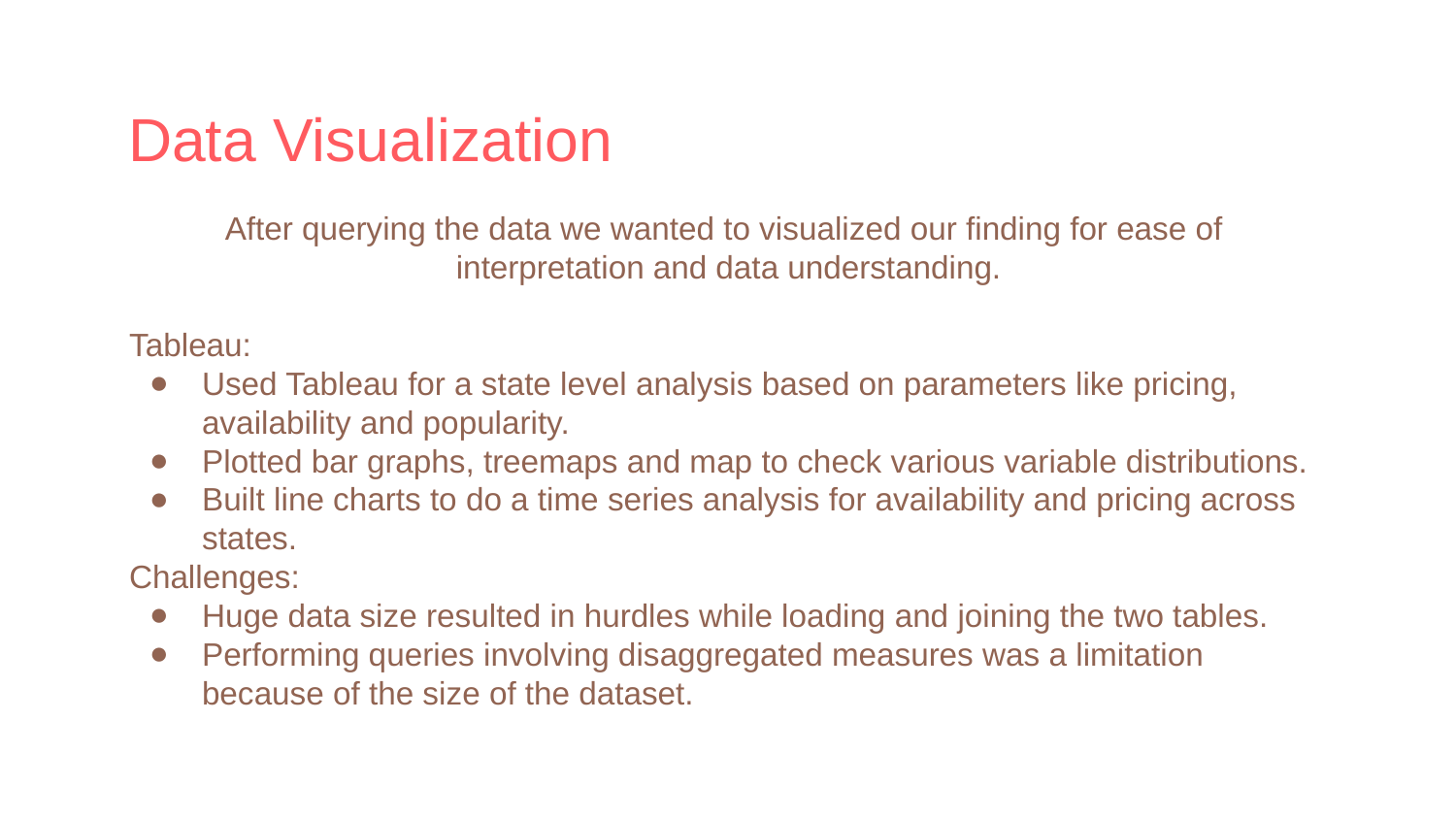

# Data Visualization
After querying the data we wanted to visualized our finding for ease of  interpretation and data understanding.

Tableau:
Used Tableau for a state level analysis based on parameters like pricing, availability and popularity.
Plotted bar graphs, treemaps and map to check various variable distributions.
Built line charts to do a time series analysis for availability and pricing across states.
Challenges:
Huge data size resulted in hurdles while loading and joining the two tables.
Performing queries involving disaggregated measures was a limitation because of the size of the dataset.